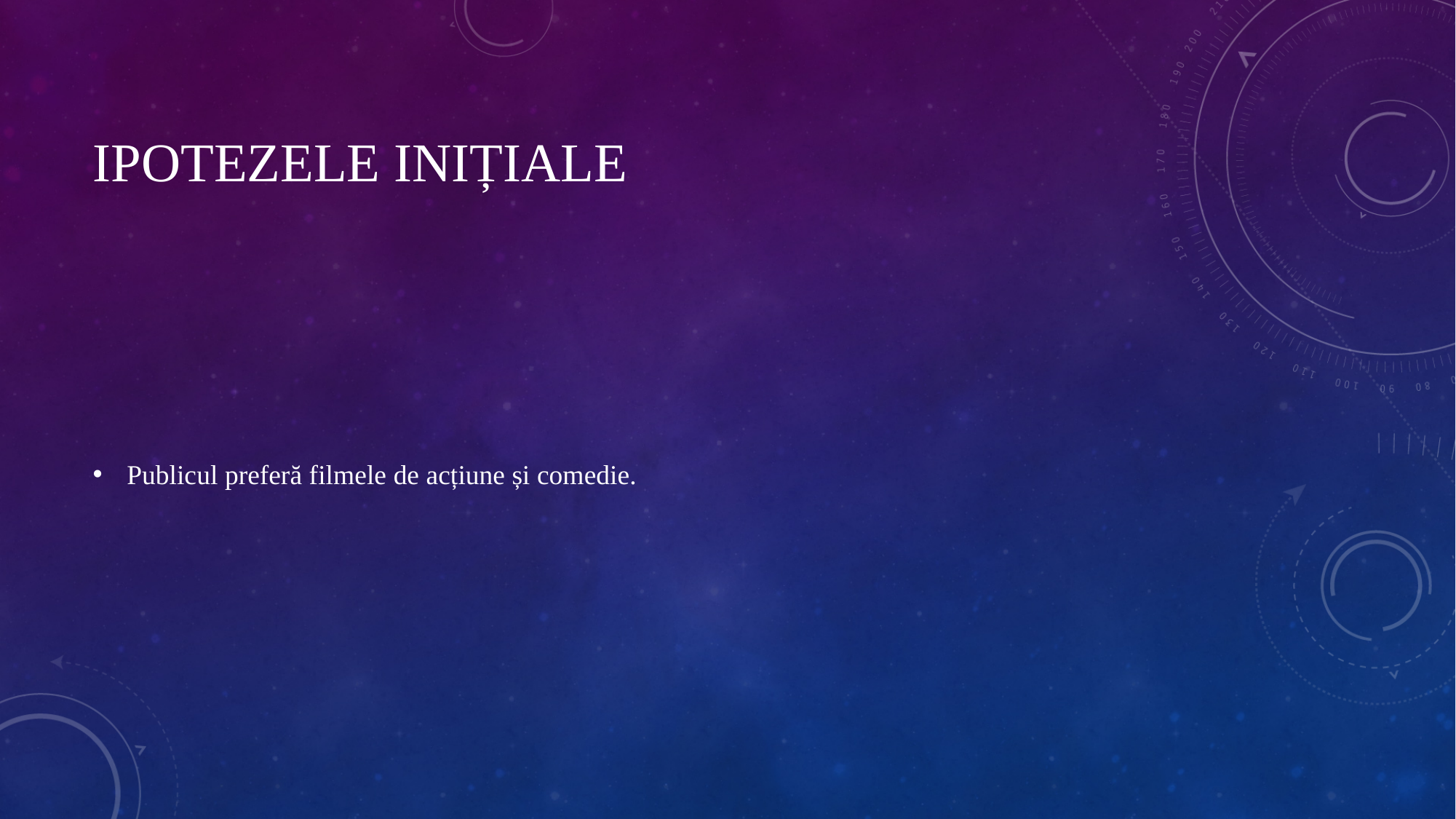

# Ipotezele inițiale
Publicul preferă filmele de acțiune și comedie.